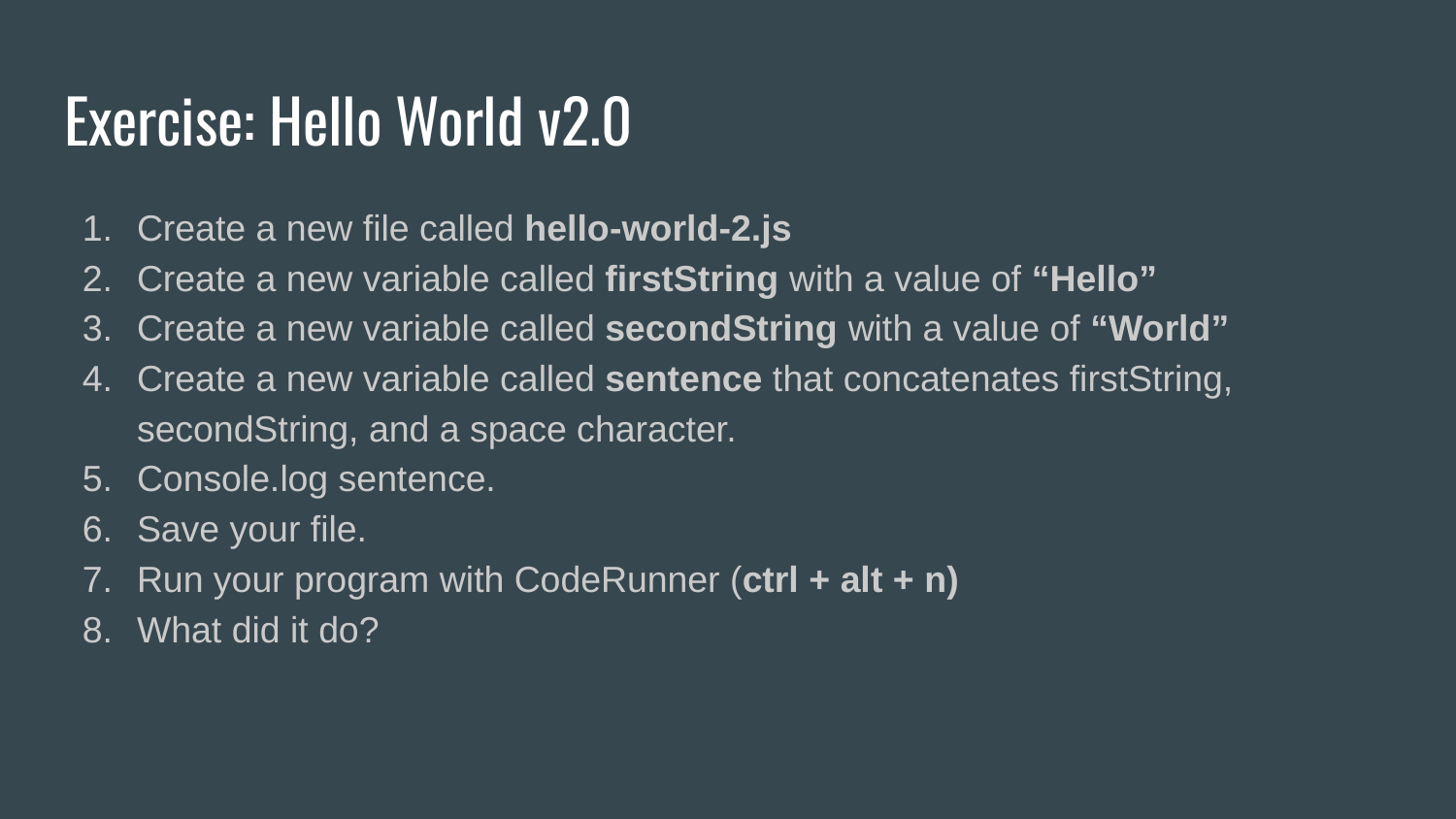

# Exercise: Hello World v2.0
Create a new file called hello-world-2.js
Create a new variable called firstString with a value of “Hello”
Create a new variable called secondString with a value of “World”
Create a new variable called sentence that concatenates firstString, secondString, and a space character.
Console.log sentence.
Save your file.
Run your program with CodeRunner (ctrl + alt + n)
What did it do?